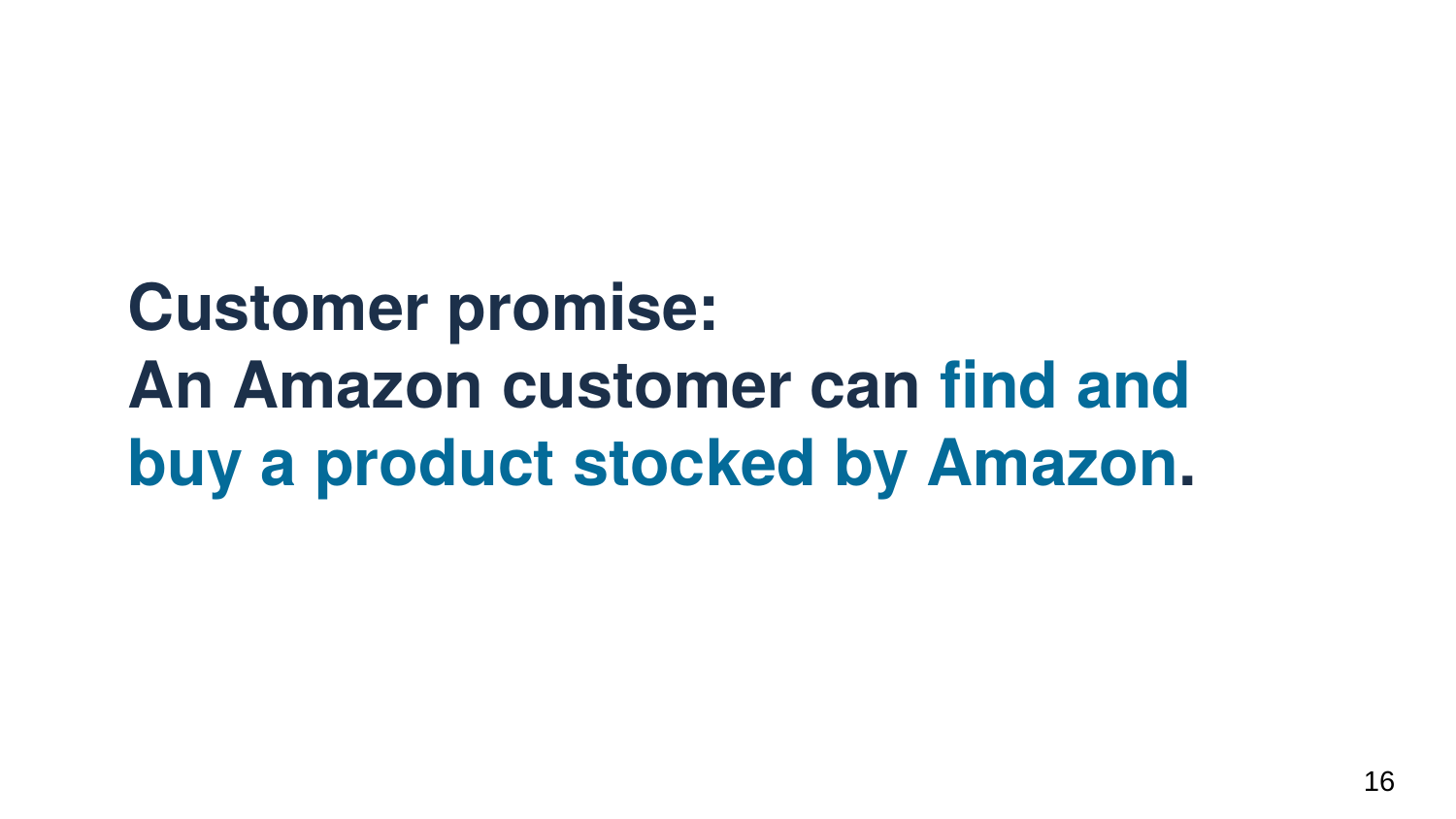

# Customer promise:
An Amazon customer can find and buy a product stocked by Amazon.
16